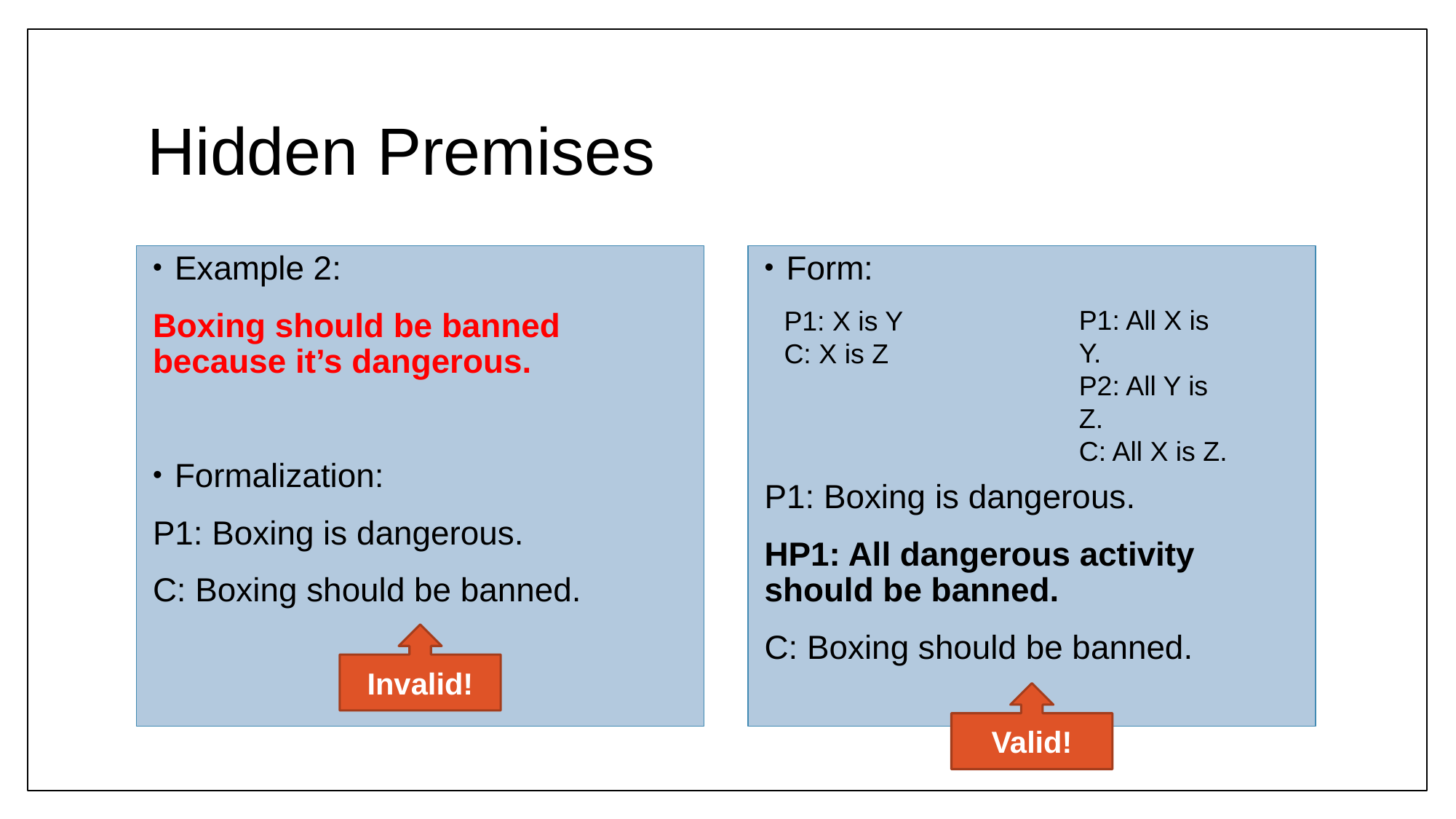

# Hidden Premises
Example 2:
Boxing should be banned because it’s dangerous.

Formalization:
P1: Boxing is dangerous.
C: Boxing should be banned.
Form:

P1: Boxing is dangerous.
HP1: All dangerous activity should be banned.
C: Boxing should be banned.
P1: All X is  Y.
P2: All Y is Z.
C: All X is Z.
P1: X is Y
C: X is Z
Invalid!
Valid!